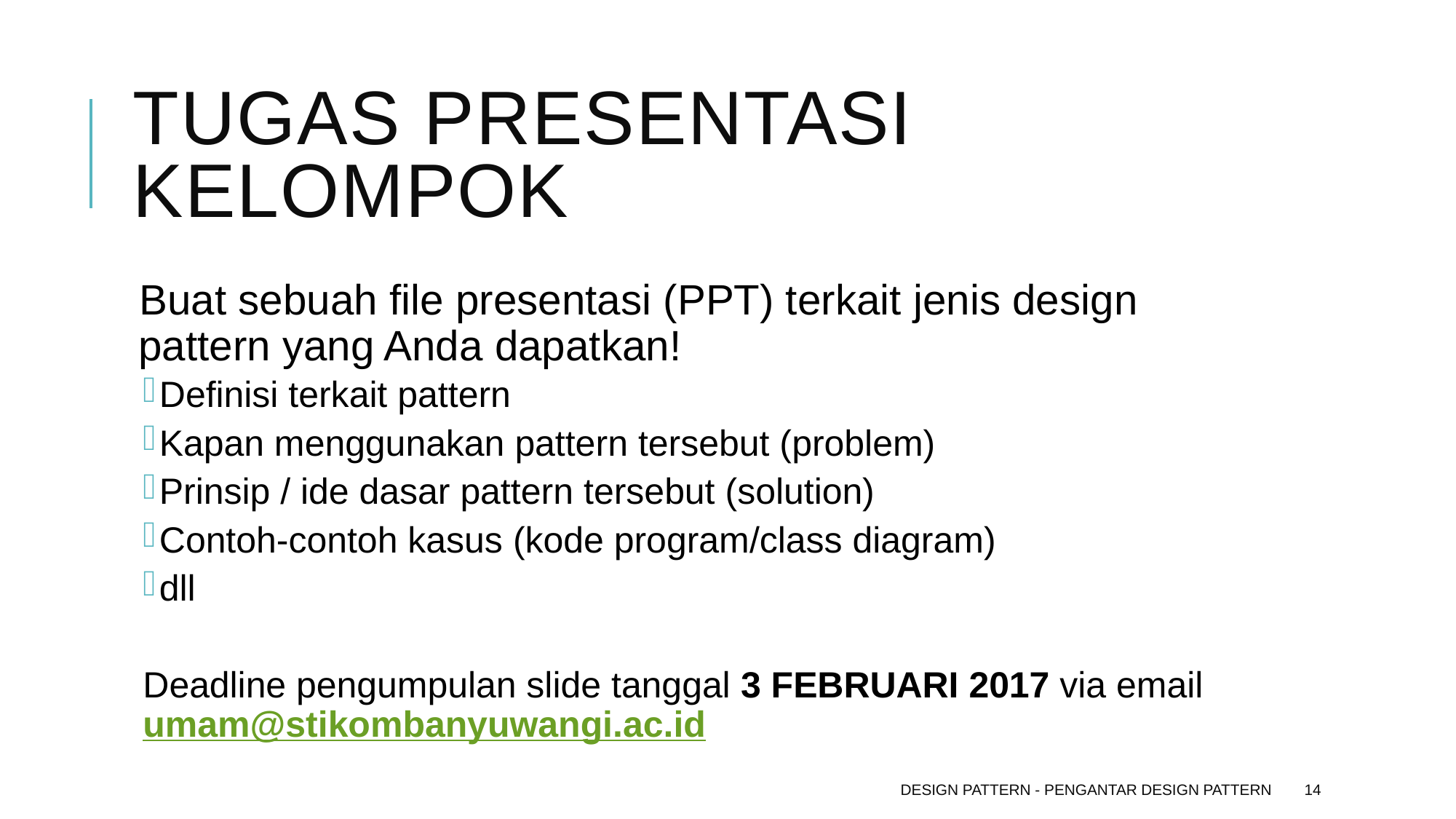

# Tugas Presentasi Kelompok
Buat sebuah file presentasi (PPT) terkait jenis design pattern yang Anda dapatkan!
Definisi terkait pattern
Kapan menggunakan pattern tersebut (problem)
Prinsip / ide dasar pattern tersebut (solution)
Contoh-contoh kasus (kode program/class diagram)
dll

Deadline pengumpulan slide tanggal 3 FEBRUARI 2017 via email umam@stikombanyuwangi.ac.id
Design Pattern - Pengantar Design Pattern
14